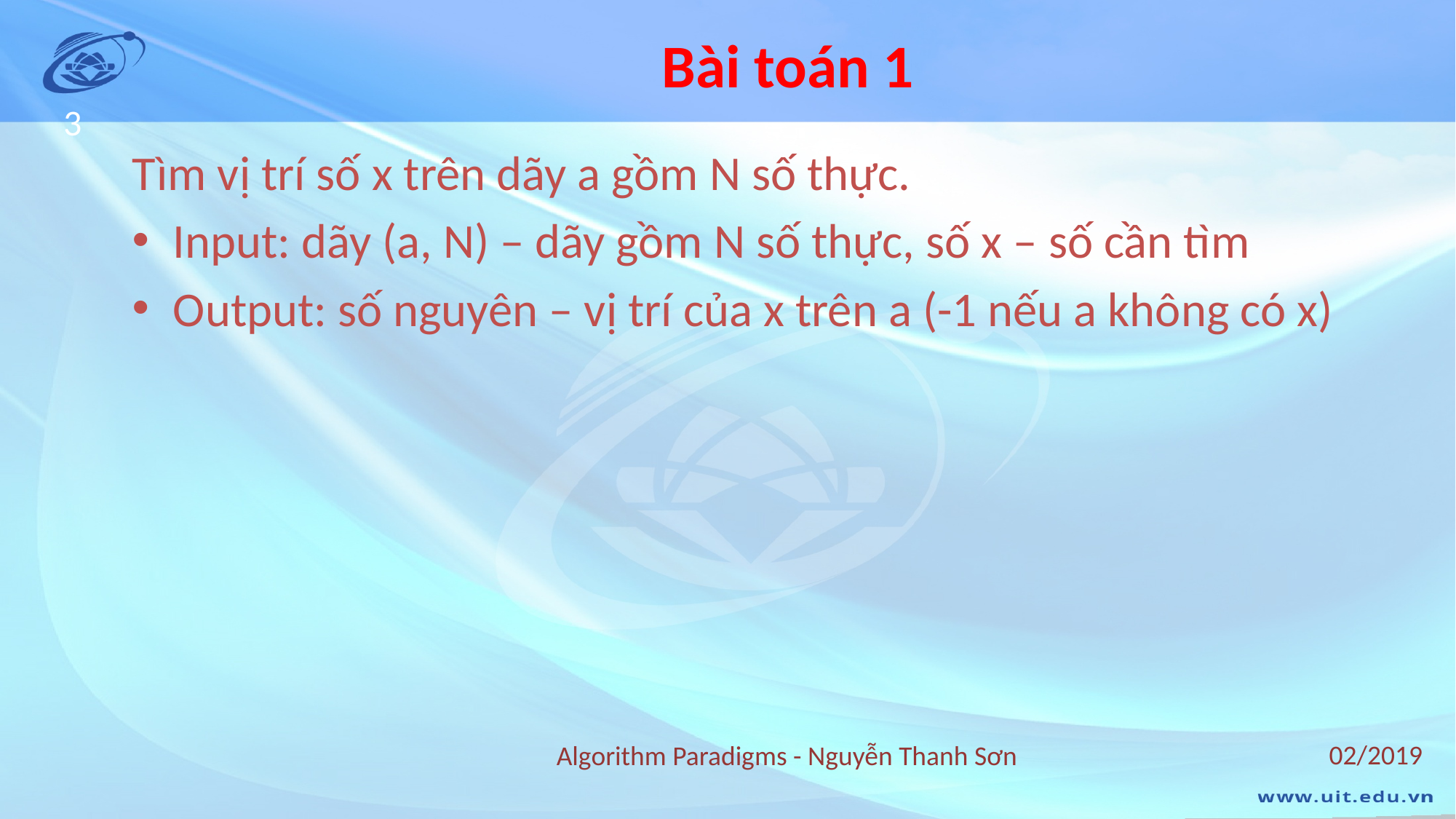

# Bài toán 1
3
Tìm vị trí số x trên dãy a gồm N số thực.
Input: dãy (a, N) – dãy gồm N số thực, số x – số cần tìm
Output: số nguyên – vị trí của x trên a (-1 nếu a không có x)
02/2019
Algorithm Paradigms - Nguyễn Thanh Sơn